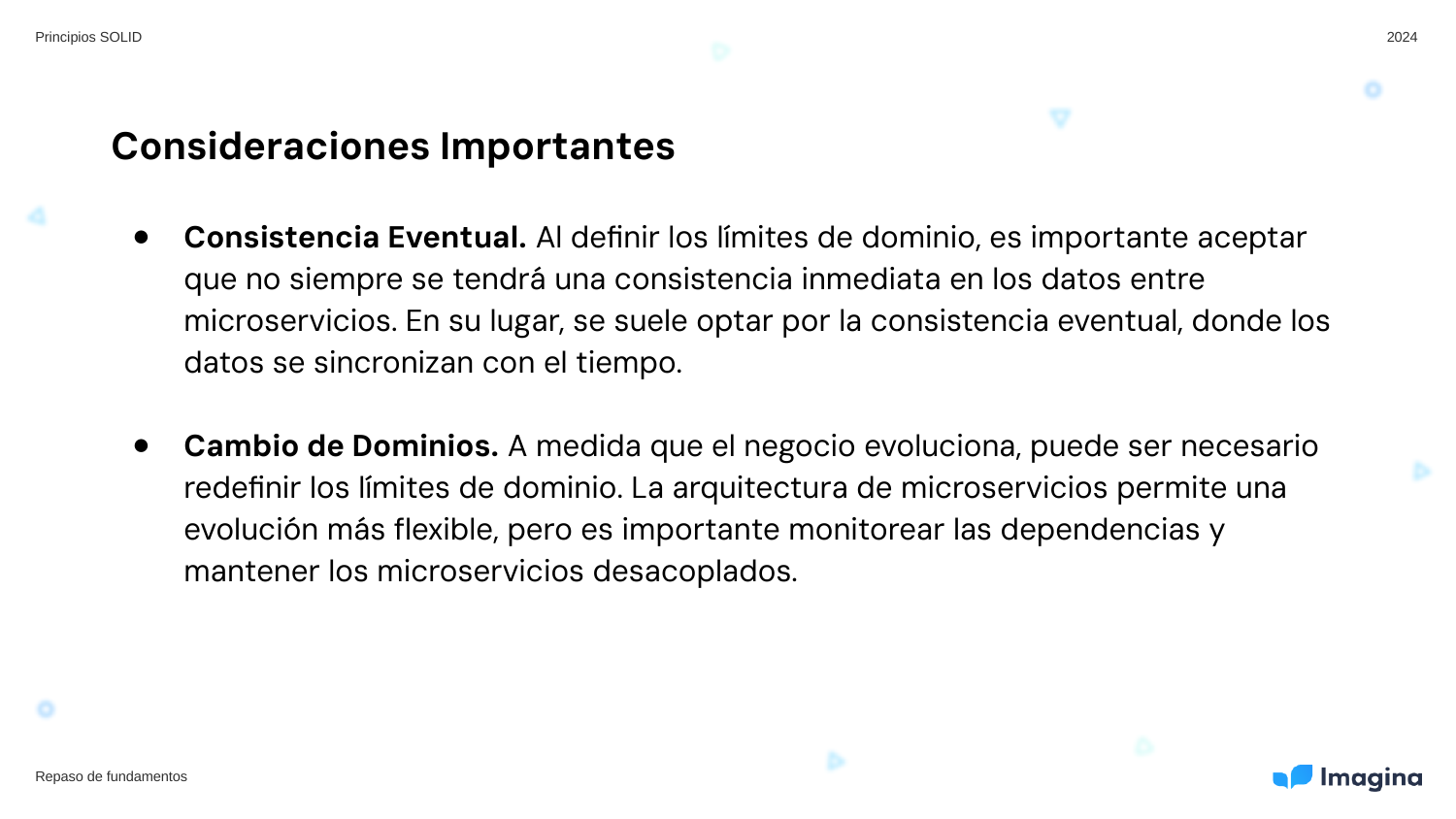

Principios SOLID
2024
Consideraciones Importantes
Consistencia Eventual. Al definir los límites de dominio, es importante aceptar que no siempre se tendrá una consistencia inmediata en los datos entre microservicios. En su lugar, se suele optar por la consistencia eventual, donde los datos se sincronizan con el tiempo.

Cambio de Dominios. A medida que el negocio evoluciona, puede ser necesario redefinir los límites de dominio. La arquitectura de microservicios permite una evolución más flexible, pero es importante monitorear las dependencias y mantener los microservicios desacoplados.

Repaso de fundamentos